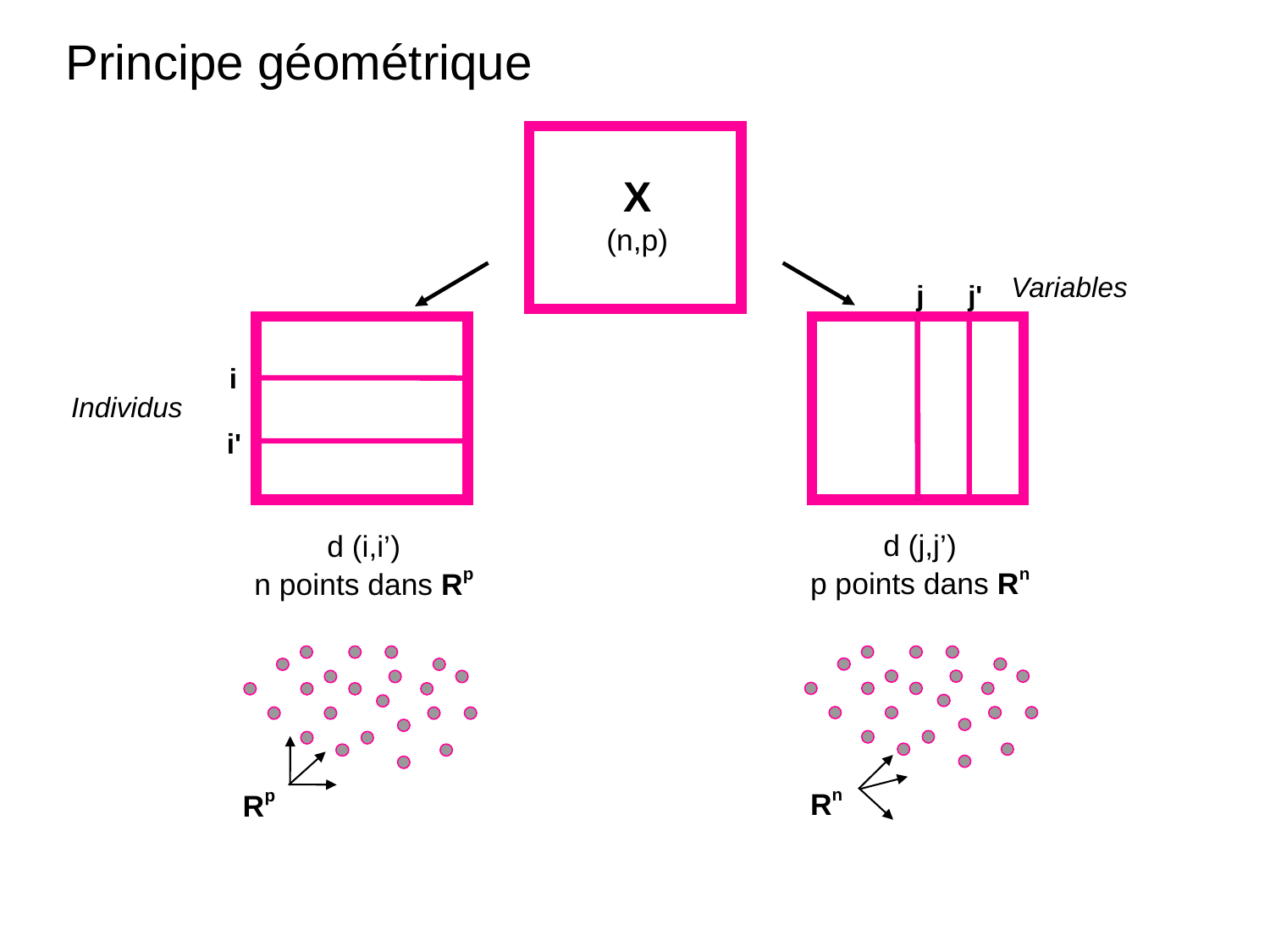

# Principe géométrique

X
(n,p)
j
j'

Variables

d (j,j’)
p points dans Rn

Rn

i

Individus
i'

d (i,i’)
n points dans Rp

Rp